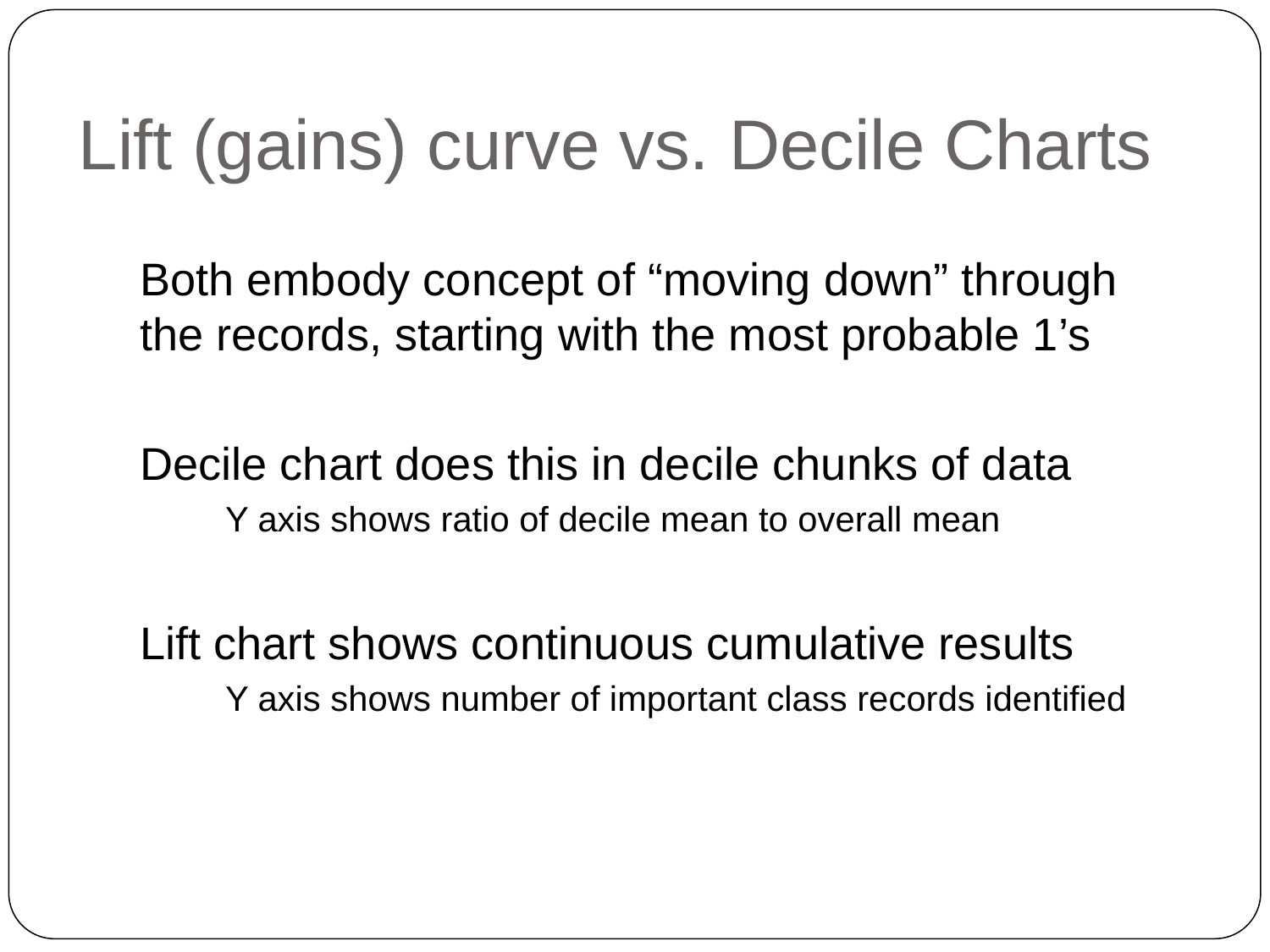

Lift (gains) curve vs. Decile Charts
Both embody concept of “moving down” through the records, starting with the most probable 1’s

Decile chart does this in decile chunks of data
Y axis shows ratio of decile mean to overall mean

Lift chart shows continuous cumulative results
Y axis shows number of important class records identified